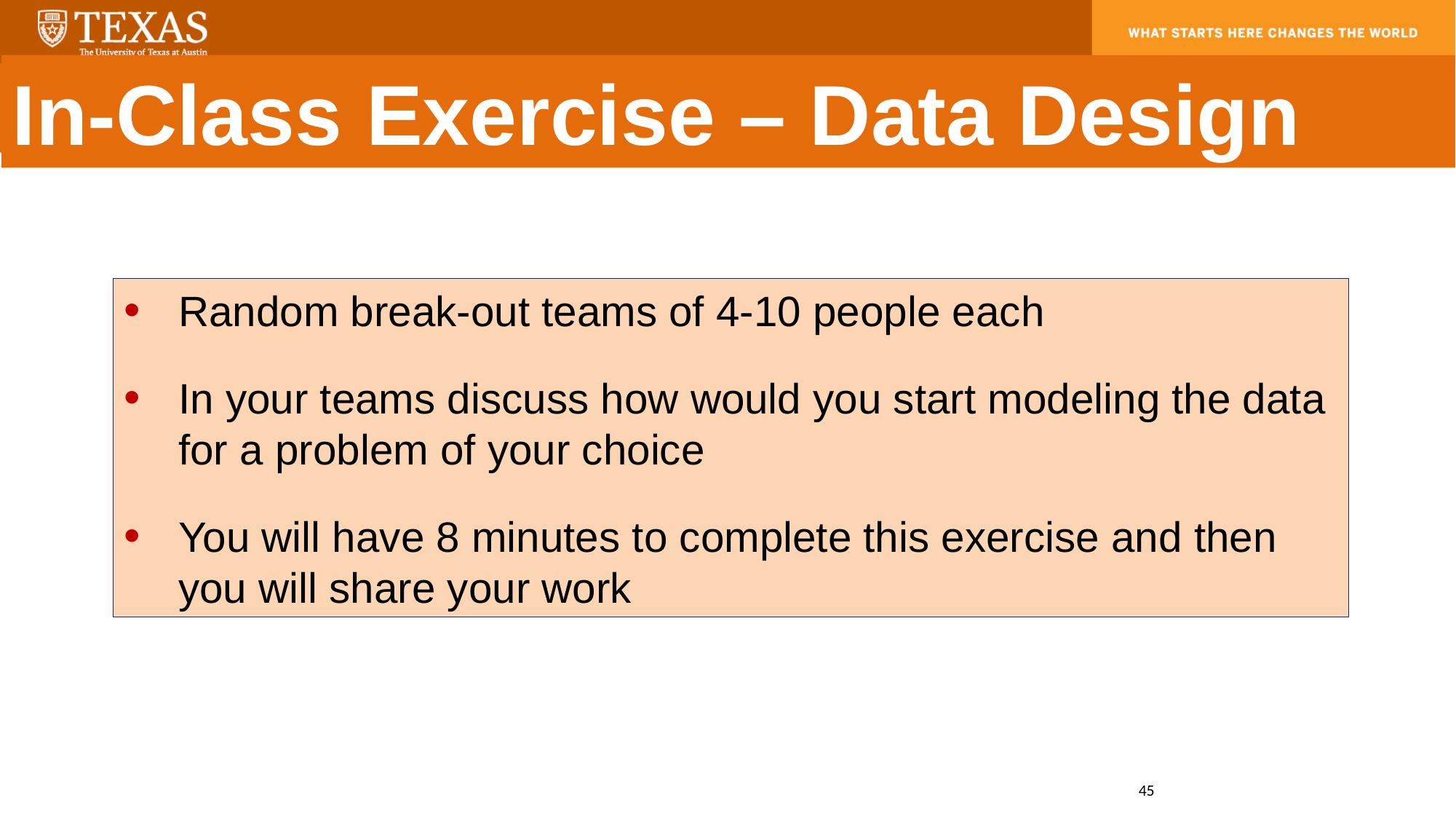

In-Class Exercise – Data Design

Random break-out teams of 4-10 people each
In your teams discuss how would you start modeling the data for a problem of your choice
You will have 8 minutes to complete this exercise and then you will share your work
45